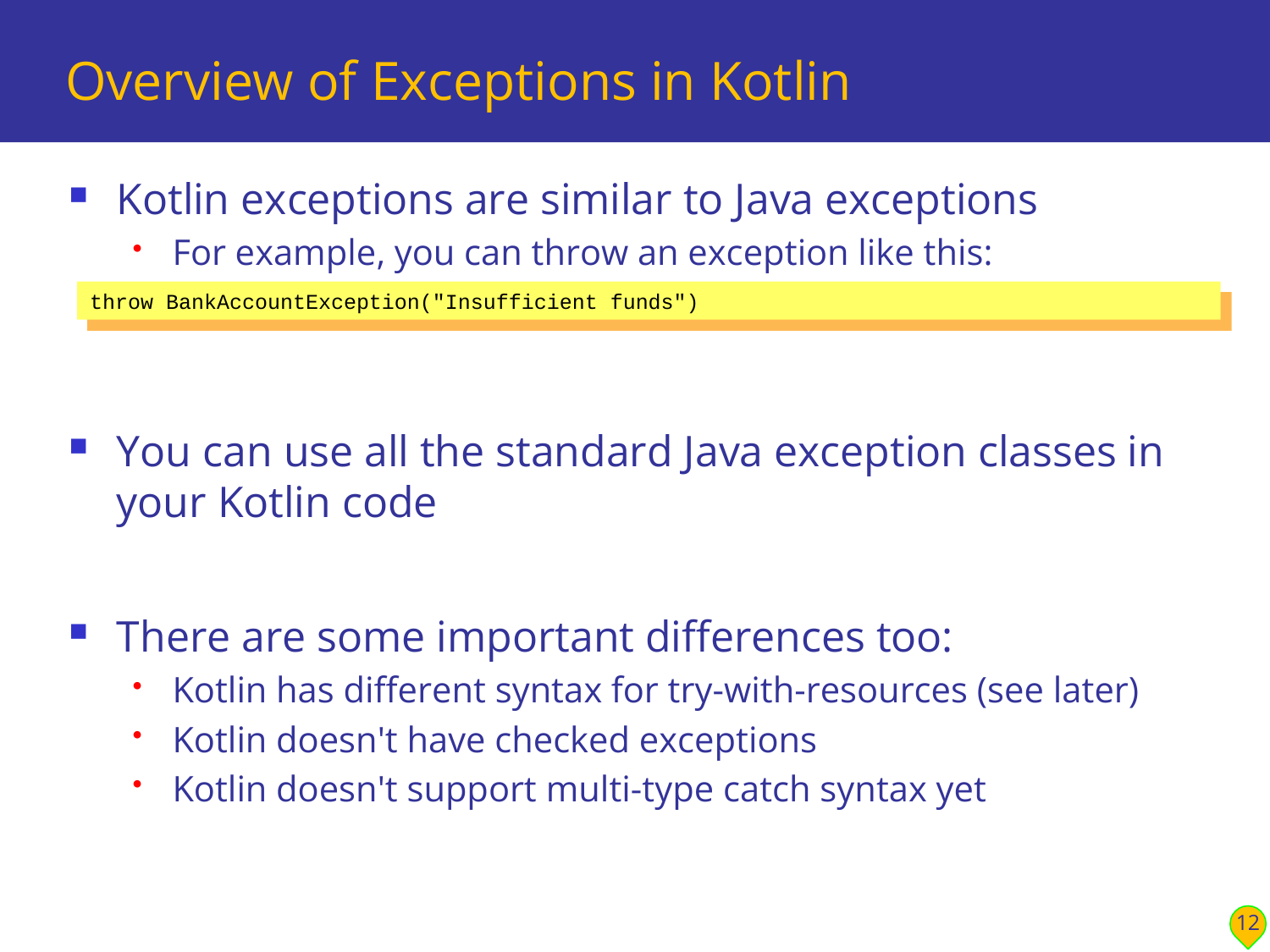

# Overview of Exceptions in Kotlin
Kotlin exceptions are similar to Java exceptions
For example, you can throw an exception like this:

You can use all the standard Java exception classes in your Kotlin code

There are some important differences too:
Kotlin has different syntax for try-with-resources (see later)
Kotlin doesn't have checked exceptions
Kotlin doesn't support multi-type catch syntax yet

throw BankAccountException("Insufficient funds")
12